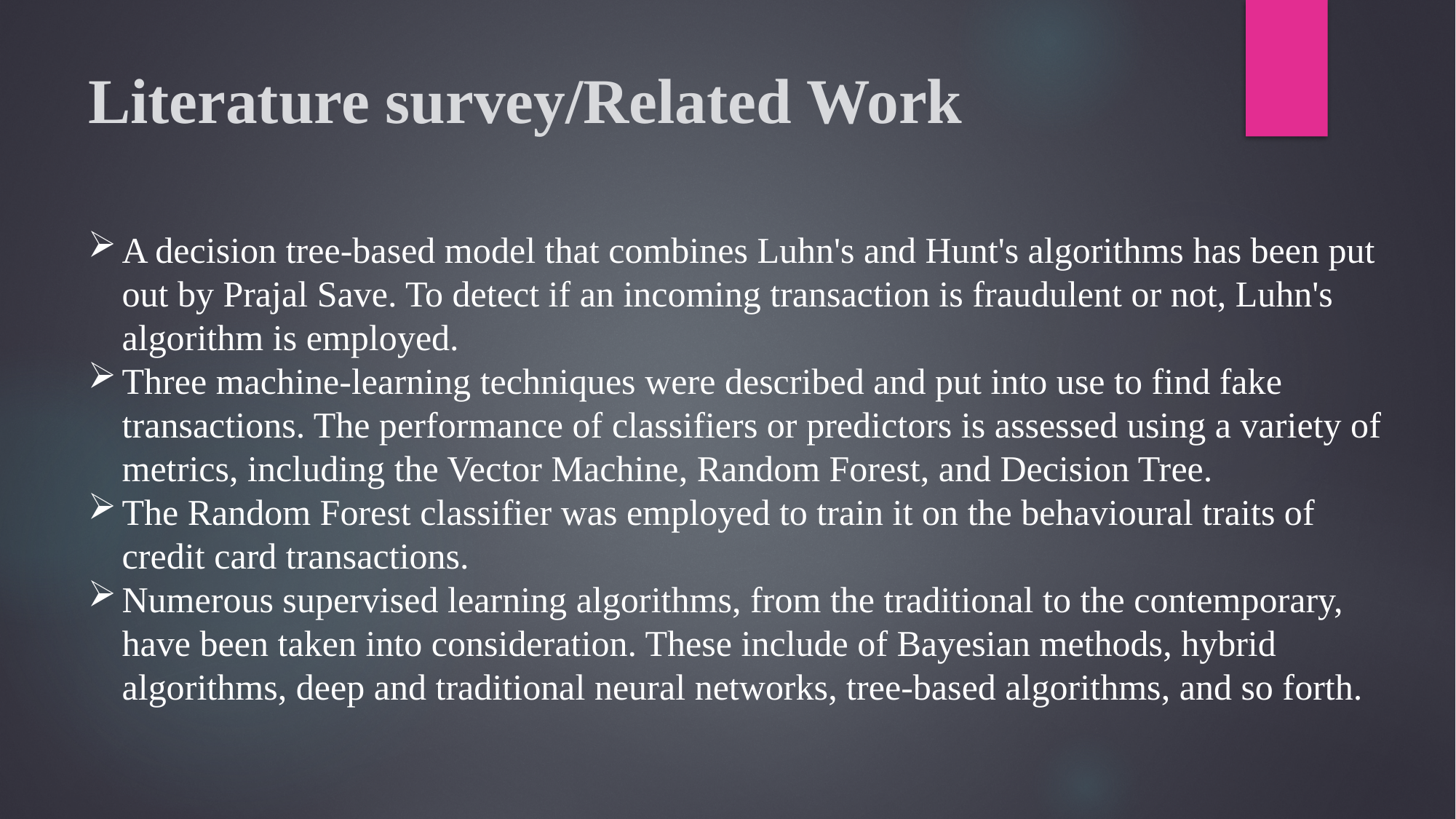

# Literature survey/Related Work
A decision tree-based model that combines Luhn's and Hunt's algorithms has been put out by Prajal Save. To detect if an incoming transaction is fraudulent or not, Luhn's algorithm is employed.
Three machine-learning techniques were described and put into use to find fake transactions. The performance of classifiers or predictors is assessed using a variety of metrics, including the Vector Machine, Random Forest, and Decision Tree.
The Random Forest classifier was employed to train it on the behavioural traits of credit card transactions.
Numerous supervised learning algorithms, from the traditional to the contemporary, have been taken into consideration. These include of Bayesian methods, hybrid algorithms, deep and traditional neural networks, tree-based algorithms, and so forth.